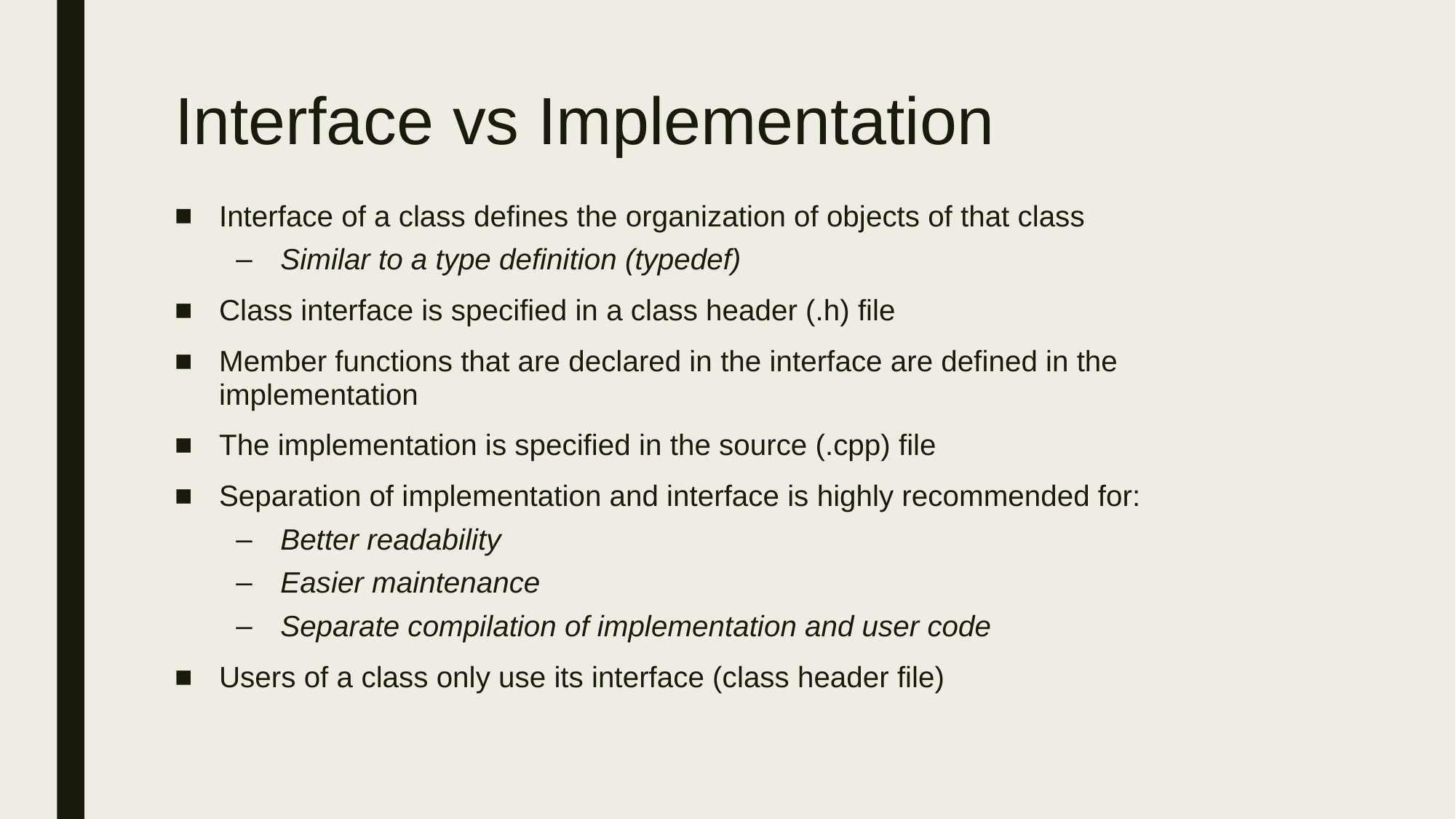

# Interface vs Implementation
Interface of a class defines the organization of objects of that class
Similar to a type definition (typedef)
Class interface is specified in a class header (.h) file
Member functions that are declared in the interface are defined in the implementation
The implementation is specified in the source (.cpp) file
Separation of implementation and interface is highly recommended for:
Better readability
Easier maintenance
Separate compilation of implementation and user code
Users of a class only use its interface (class header file)